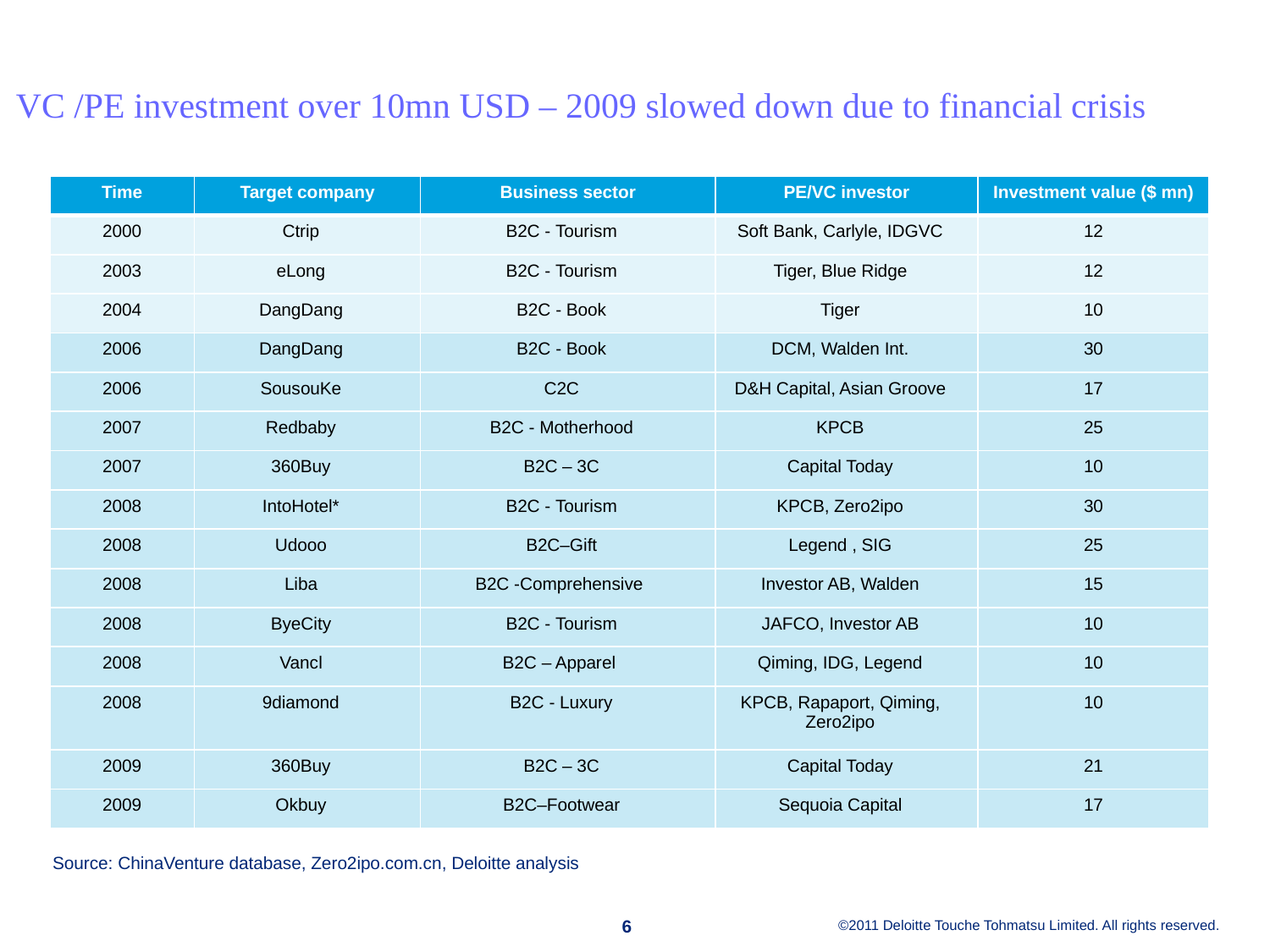

VC /PE investment over 10mn USD – 2009 slowed down due to financial crisis
| Time | Target company | Business sector | PE/VC investor | Investment value ($ mn) |
| --- | --- | --- | --- | --- |
| 2000 | Ctrip | B2C - Tourism | Soft Bank, Carlyle, IDGVC | 12 |
| 2003 | eLong | B2C - Tourism | Tiger, Blue Ridge | 12 |
| 2004 | DangDang | B2C - Book | Tiger | 10 |
| 2006 | DangDang | B2C - Book | DCM, Walden Int. | 30 |
| 2006 | SousouKe | C2C | D&H Capital, Asian Groove | 17 |
| 2007 | Redbaby | B2C - Motherhood | KPCB | 25 |
| 2007 | 360Buy | B2C – 3C | Capital Today | 10 |
| 2008 | IntoHotel\* | B2C - Tourism | KPCB, Zero2ipo | 30 |
| 2008 | Udooo | B2C–Gift | Legend , SIG | 25 |
| 2008 | Liba | B2C -Comprehensive | Investor AB, Walden | 15 |
| 2008 | ByeCity | B2C - Tourism | JAFCO, Investor AB | 10 |
| 2008 | Vancl | B2C – Apparel | Qiming, IDG, Legend | 10 |
| 2008 | 9diamond | B2C - Luxury | KPCB, Rapaport, Qiming, Zero2ipo | 10 |
| 2009 | 360Buy | B2C – 3C | Capital Today | 21 |
| 2009 | Okbuy | B2C–Footwear | Sequoia Capital | 17 |
Source: ChinaVenture database, Zero2ipo.com.cn, Deloitte analysis
6